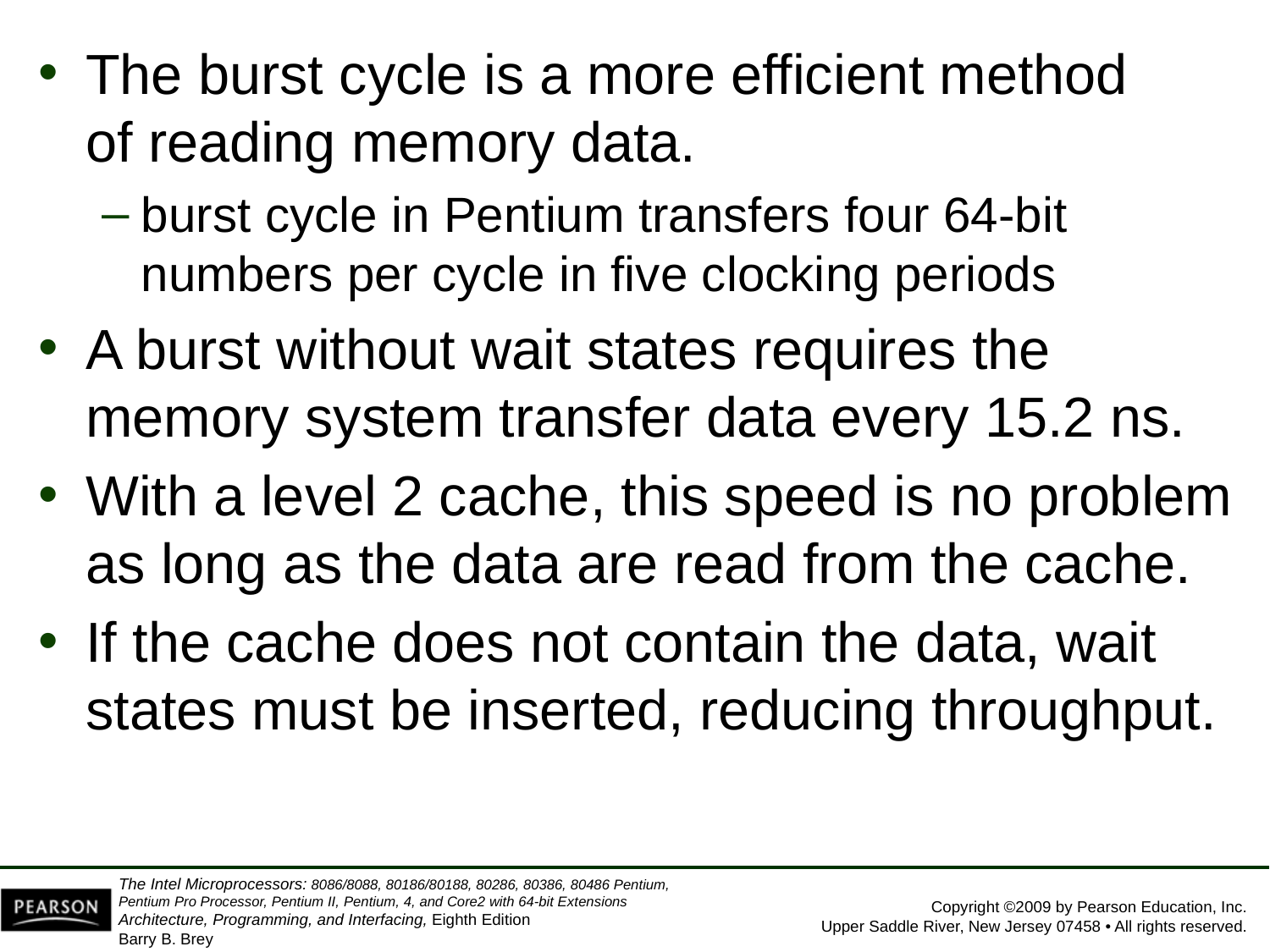

The burst cycle is a more efficient method
of reading memory data.
burst cycle in Pentium transfers four 64-bit numbers per cycle in five clocking periods
A burst without wait states requires the memory system transfer data every 15.2 ns.
With a level 2 cache, this speed is no problem as long as the data are read from the cache.
If the cache does not contain the data, wait states must be inserted, reducing throughput.